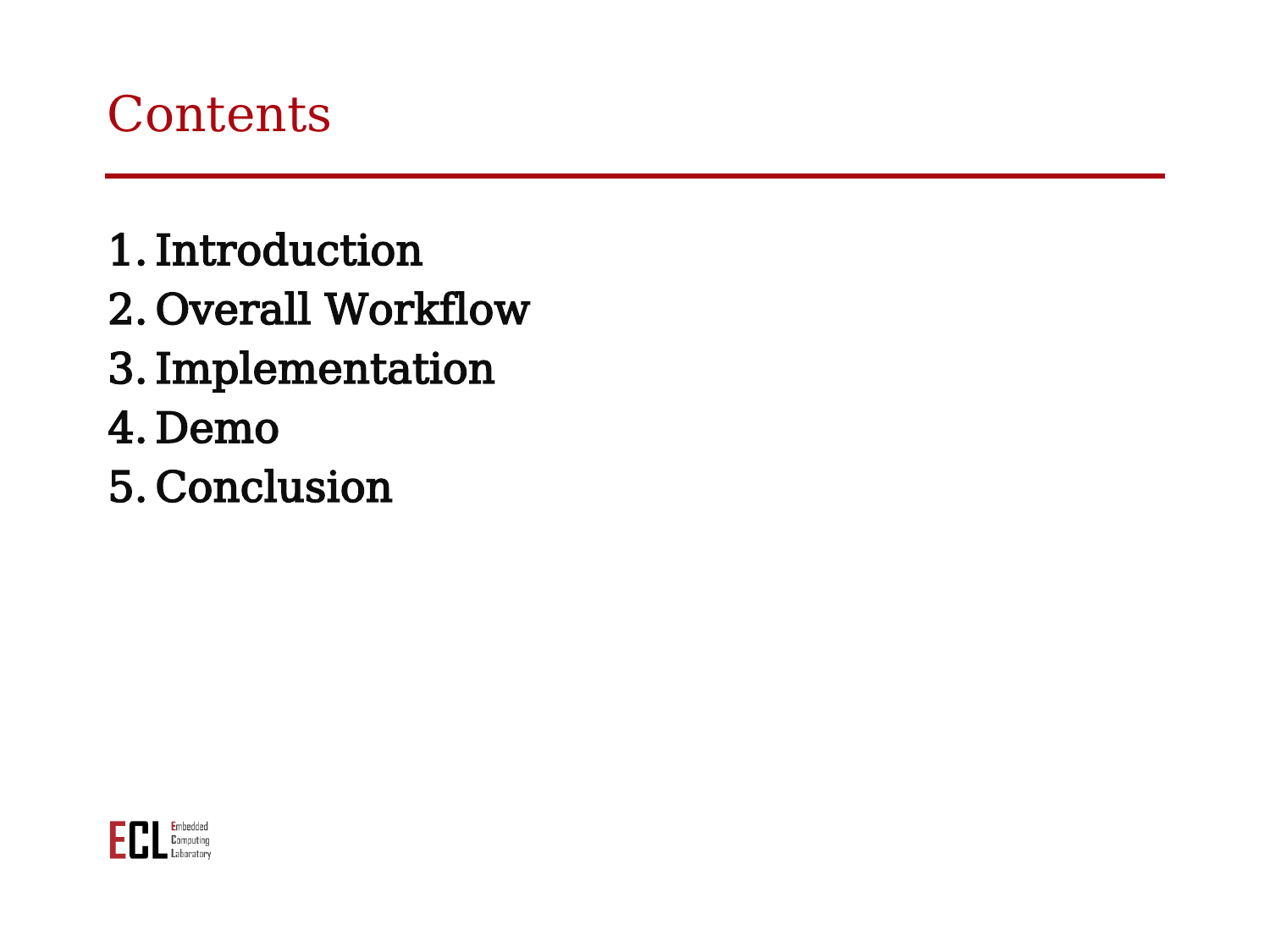

# Contents
Introduction
Overall Workflow
Implementation
Demo
Conclusion